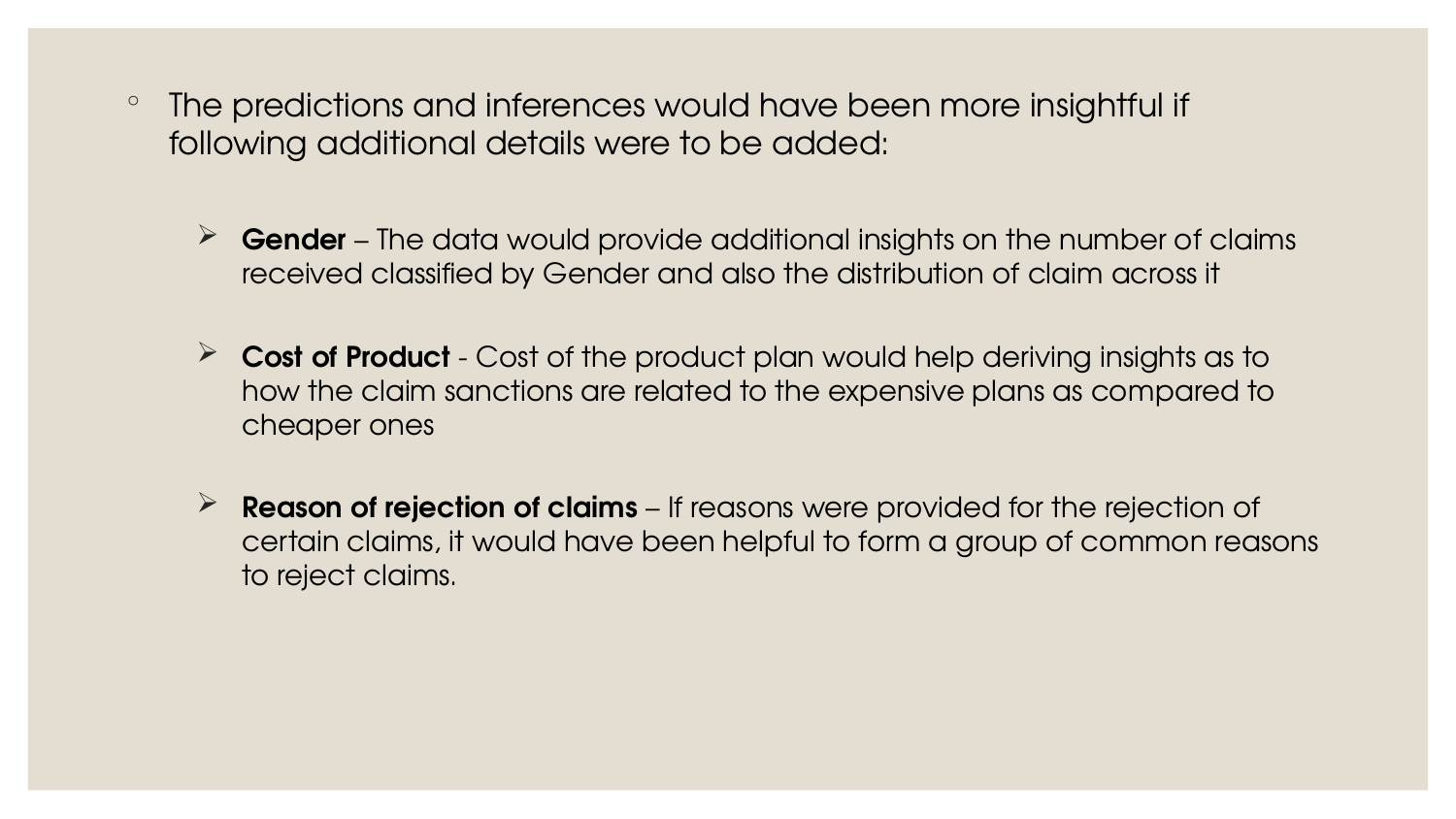

The predictions and inferences would have been more insightful if following additional details were to be added:

Gender – The data would provide additional insights on the number of claims received classified by Gender and also the distribution of claim across it

Cost of Product - Cost of the product plan would help deriving insights as to how the claim sanctions are related to the expensive plans as compared to cheaper ones

Reason of rejection of claims – If reasons were provided for the rejection of certain claims, it would have been helpful to form a group of common reasons to reject claims.